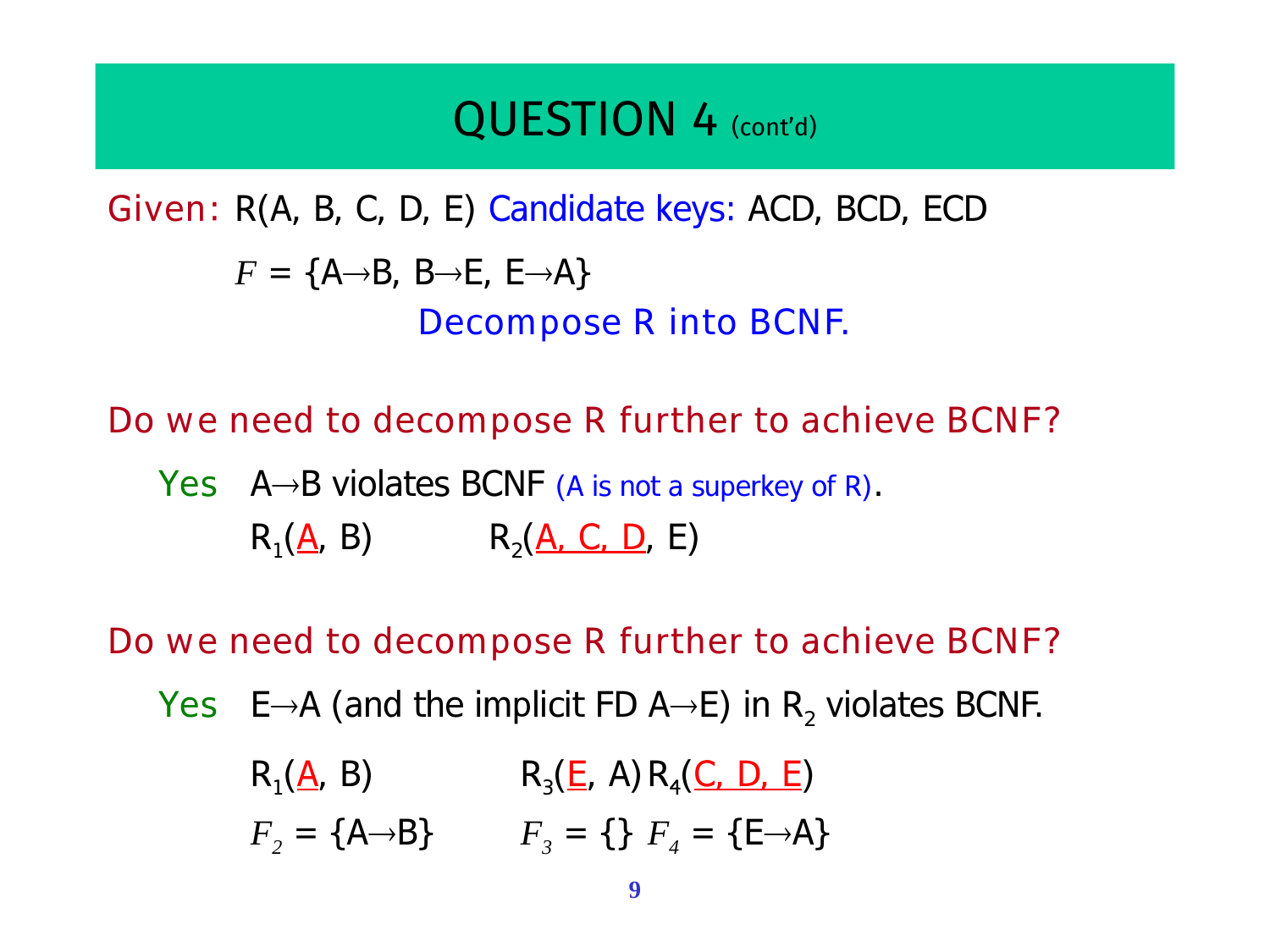

# QUESTION 4 (cont’d)
Given:	R(A, B, C, D, E)	Candidate keys: ACD, BCD, ECD
F = {A→B, B→E, E→A}
Decompose R into BCNF.

Do we need to decompose R further to achieve BCNF?
Yes	A→B violates BCNF (A is not a superkey of R).
R1(A, B)	R2(A, C, D, E)

Do we need to decompose R further to achieve BCNF?
Yes	E→A (and the implicit FD A→E) in R2 violates BCNF.
R1(A, B)	R3(E, A)	R4(C, D, E)
F2 = {A→B}	F3 = {}	F4 = {E→A}
9